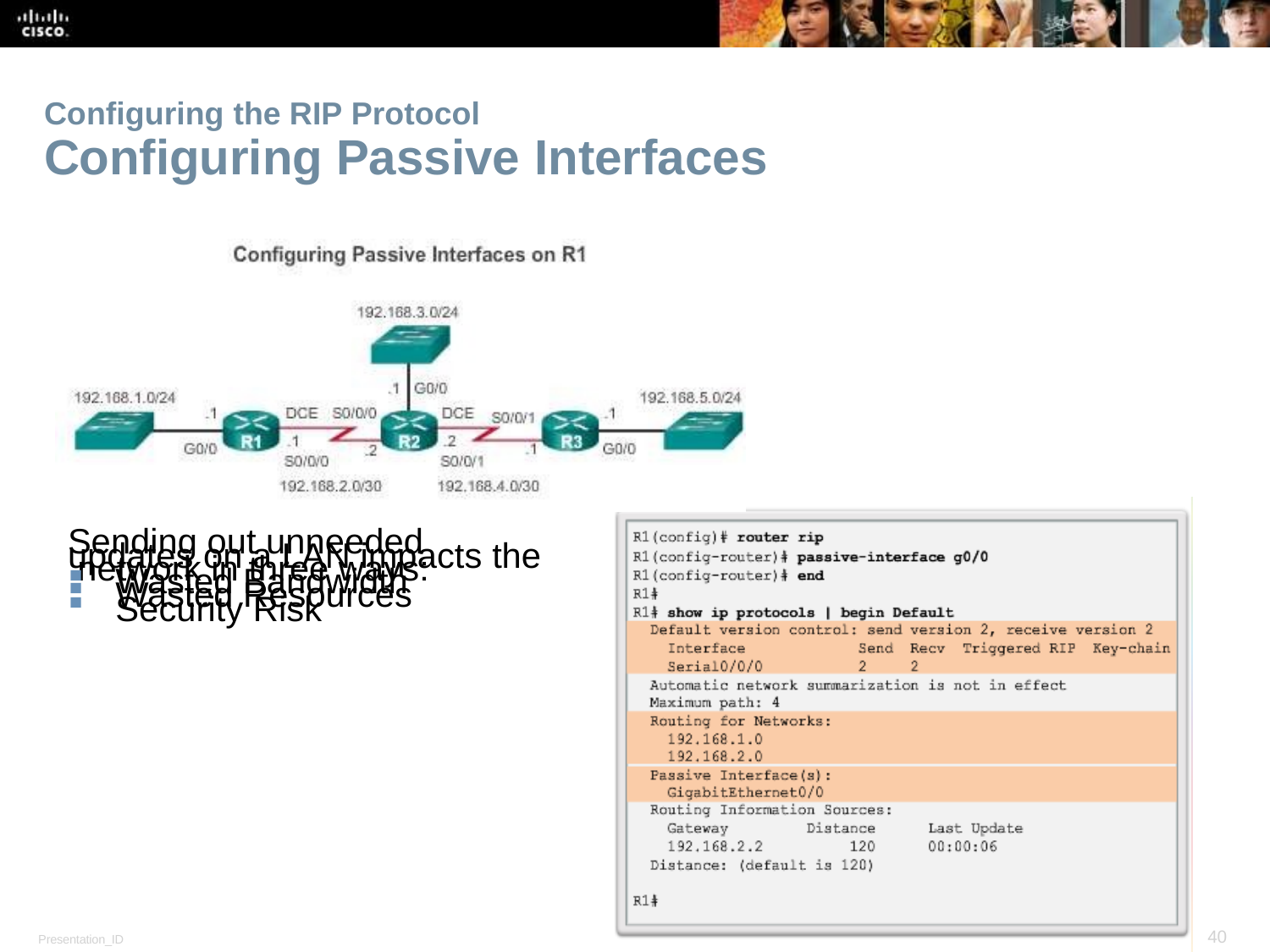

Configuring the RIP Protocol
Configuring Passive Interfaces

Sending out unneeded  updates on a LAN impacts the  network in three ways:
Wasted Bandwidth
Wasted Resources
Security Risk
40
Presentation_ID
© 2008 Cisco Systems,  Inc. All rights reserved.	Cisco Confidential